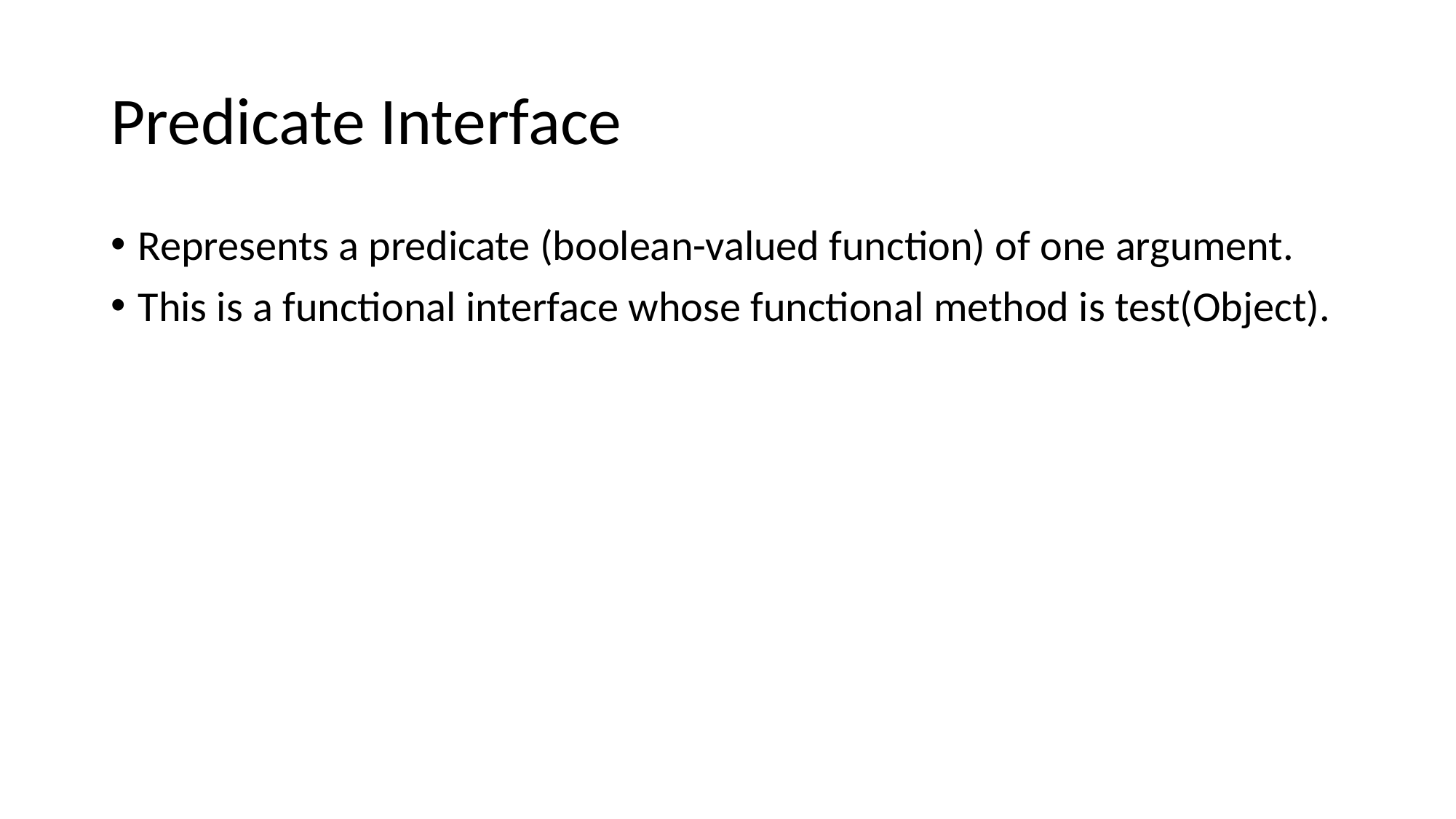

# Predicate Interface
Represents a predicate (boolean-valued function) of one argument.
This is a functional interface whose functional method is test(Object).